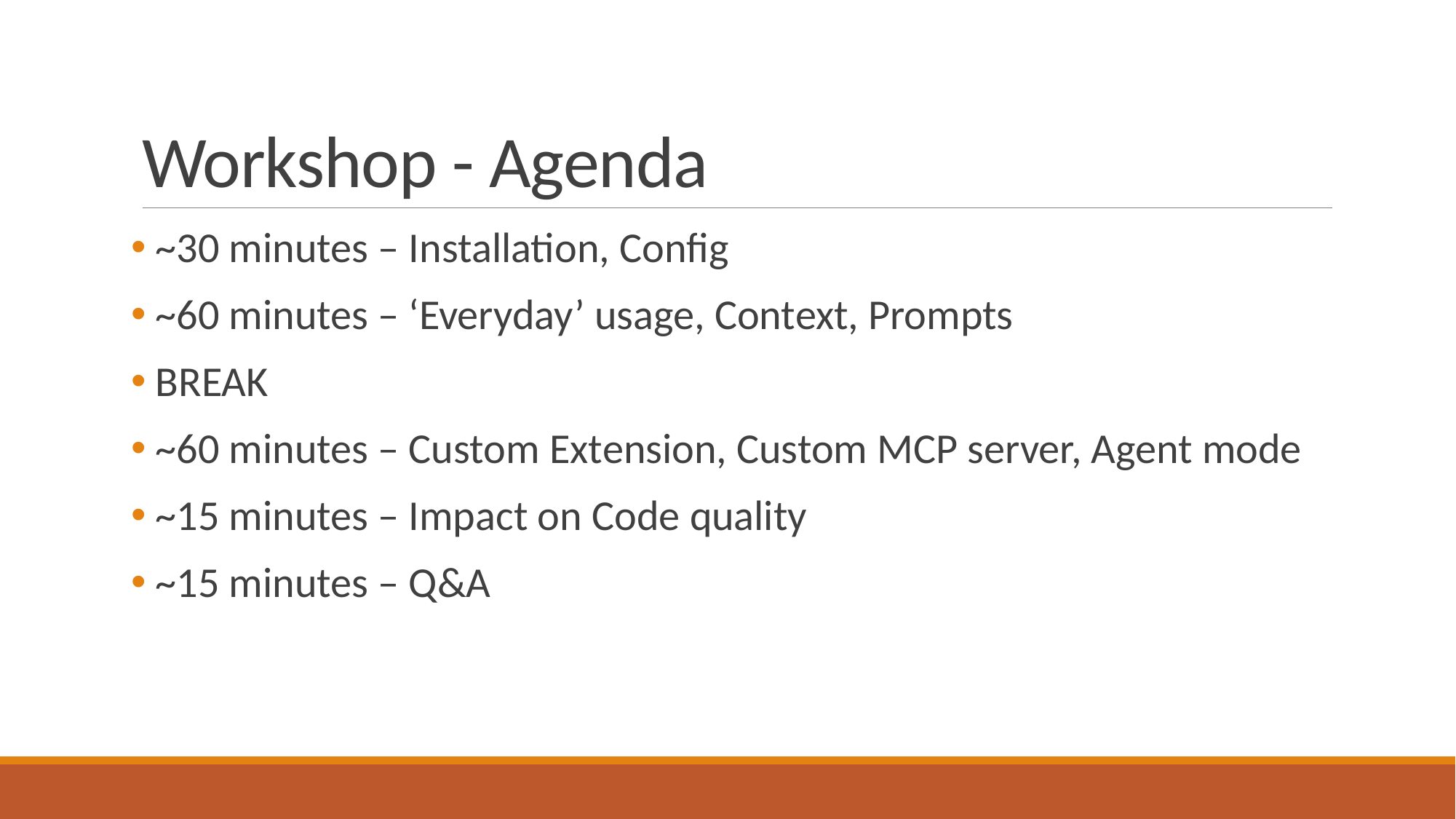

# Workshop - Agenda
 ~30 minutes – Installation, Config
 ~60 minutes – ‘Everyday’ usage, Context, Prompts
 BREAK
 ~60 minutes – Custom Extension, Custom MCP server, Agent mode
 ~15 minutes – Impact on Code quality
 ~15 minutes – Q&A